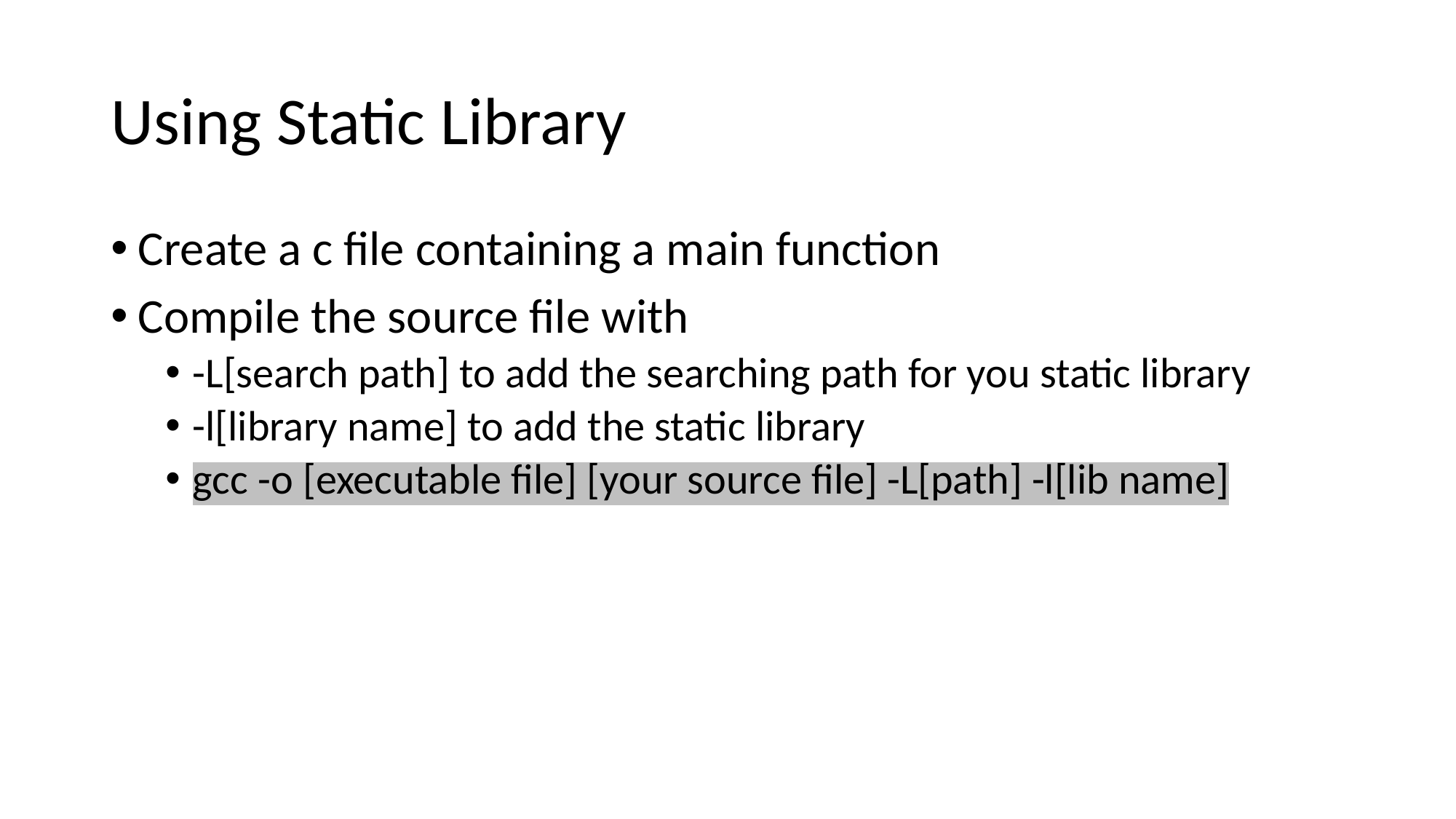

# Using Static Library
Create a c file containing a main function
Compile the source file with
-L[search path] to add the searching path for you static library
-l[library name] to add the static library
gcc -o [executable file] [your source file] -L[path] -l[lib name]